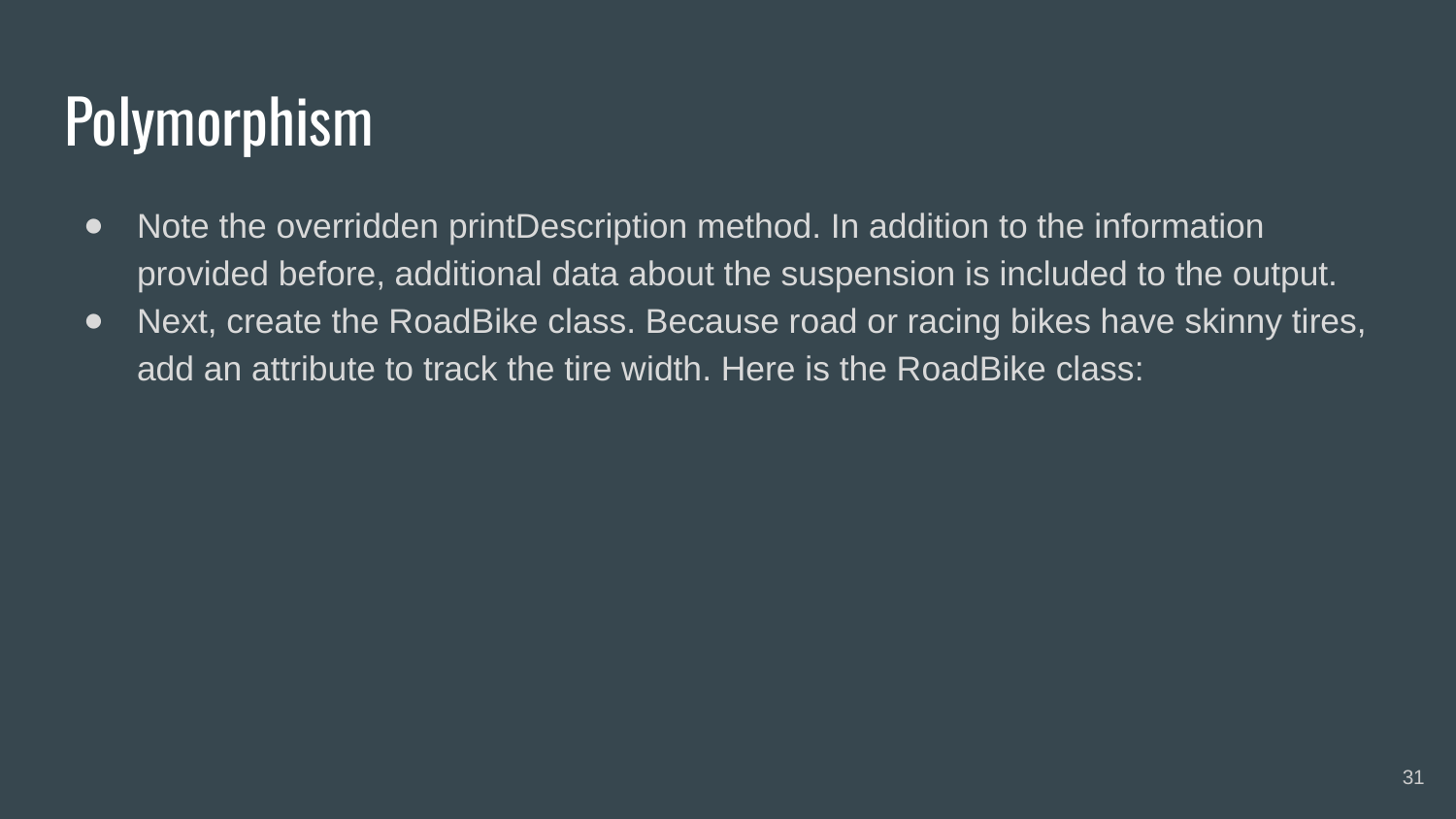

# Polymorphism
Note the overridden printDescription method. In addition to the information provided before, additional data about the suspension is included to the output.
Next, create the RoadBike class. Because road or racing bikes have skinny tires, add an attribute to track the tire width. Here is the RoadBike class:

31